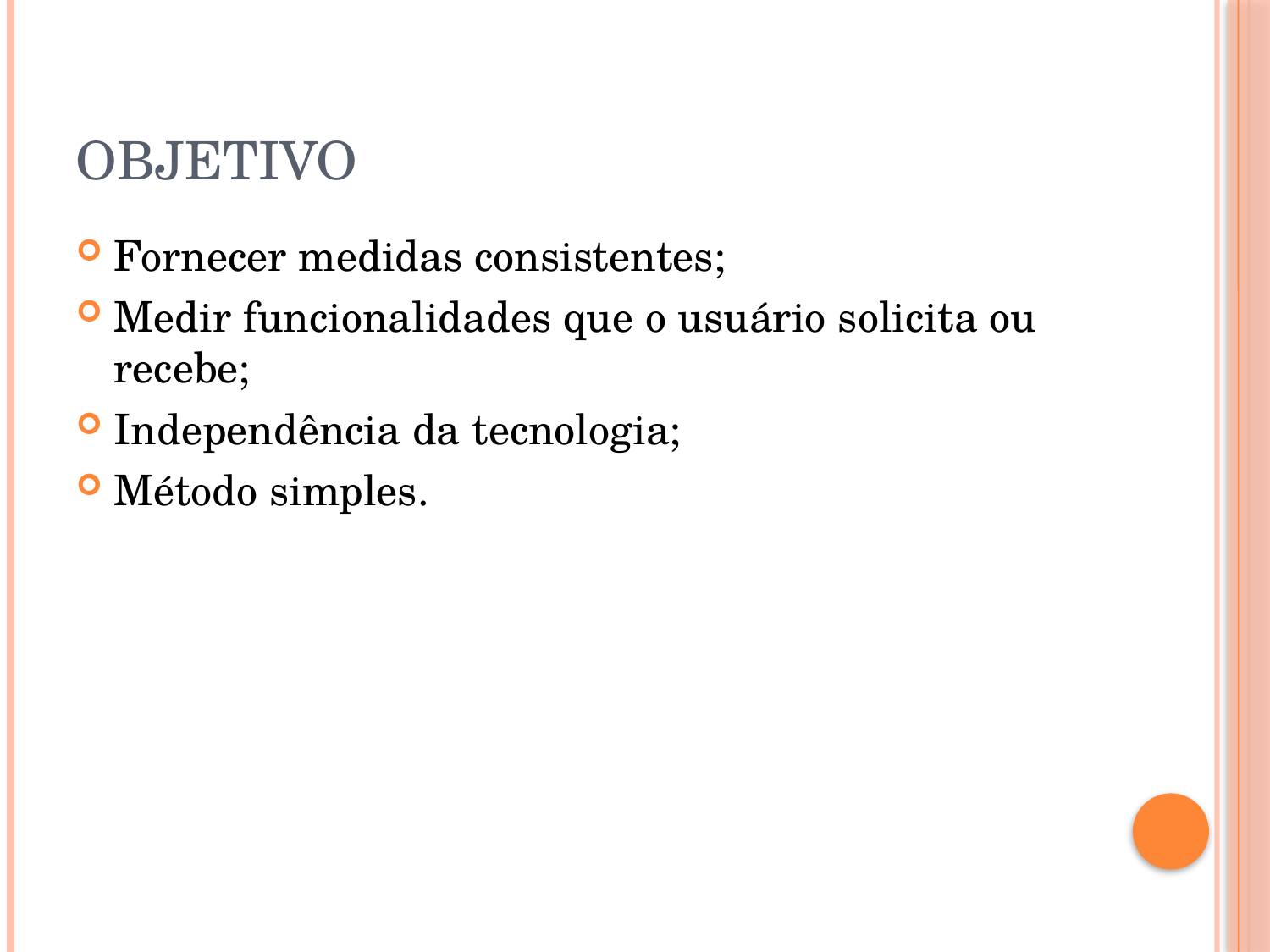

# Objetivo
Fornecer medidas consistentes;
Medir funcionalidades que o usuário solicita ou recebe;
Independência da tecnologia;
Método simples.